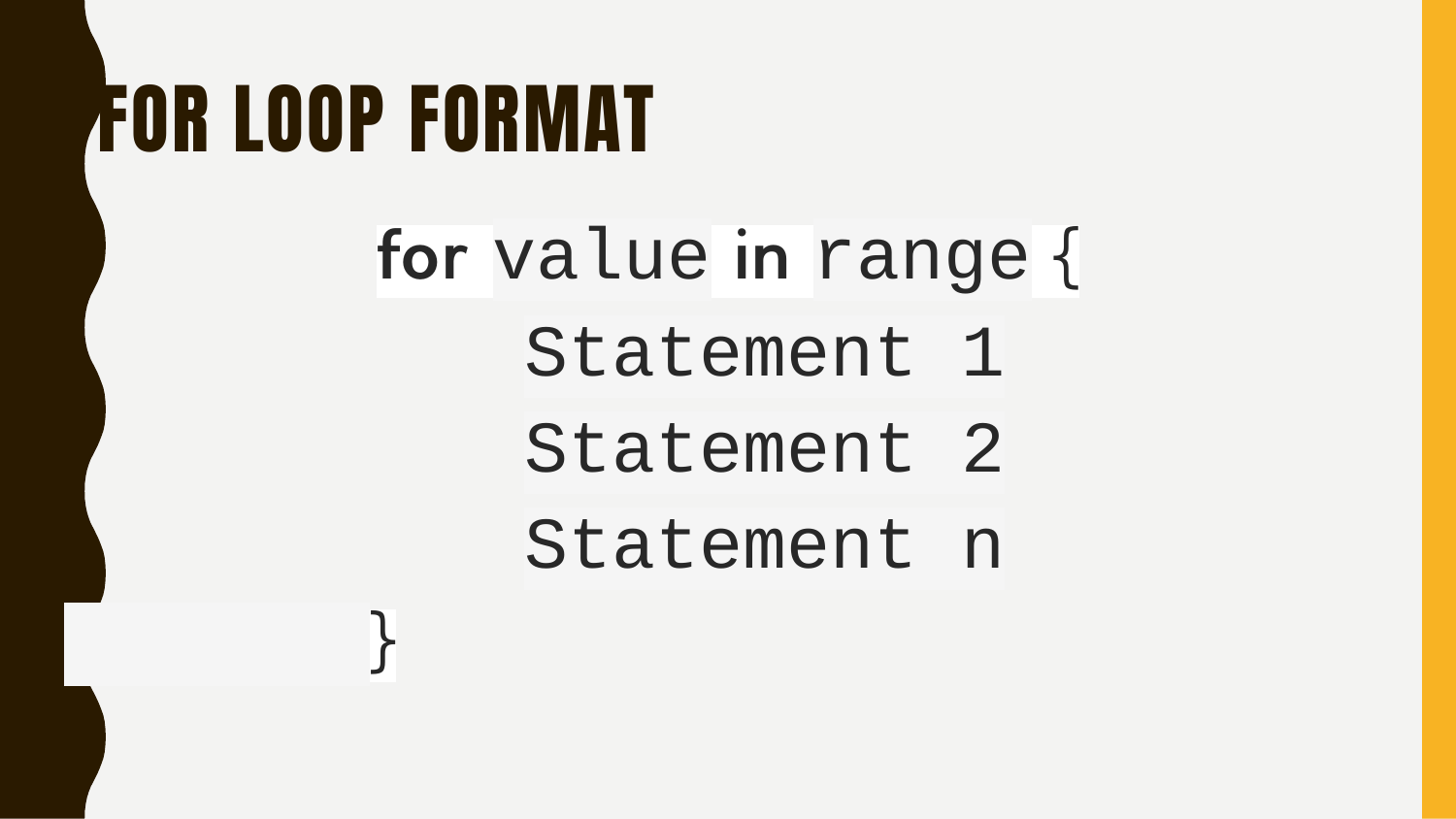

# Ffor loop format
for value in range {
Statement 1
Statement 2
Statement n
       }